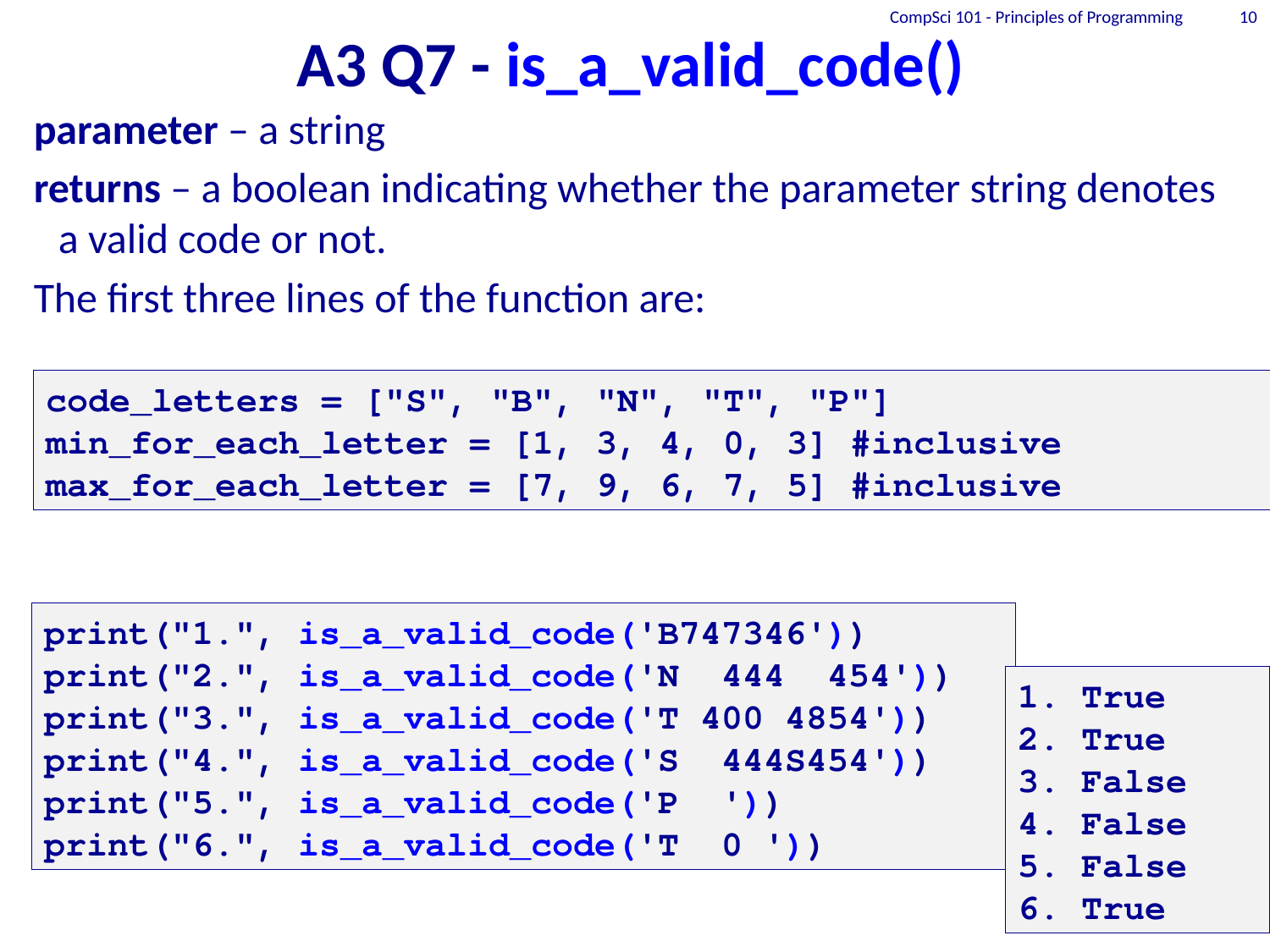

# A3 Q7 - is_a_valid_code()
CompSci 101 - Principles of Programming
10
parameter – a string
returns – a boolean indicating whether the parameter string denotes a valid code or not.
The first three lines of the function are:

code_letters = ["S", "B", "N", "T", "P"]
min_for_each_letter = [1, 3, 4, 0, 3] #inclusive
max_for_each_letter = [7, 9, 6, 7, 5] #inclusive
print("1.", is_a_valid_code('B747346'))
print("2.", is_a_valid_code('N  444  454'))
print("3.", is_a_valid_code('T 400 4854'))
print("4.", is_a_valid_code('S  444S454'))
print("5.", is_a_valid_code('P  '))
print("6.", is_a_valid_code('T  0 '))
1. True
2. True
3. False
4. False
5. False
6. True